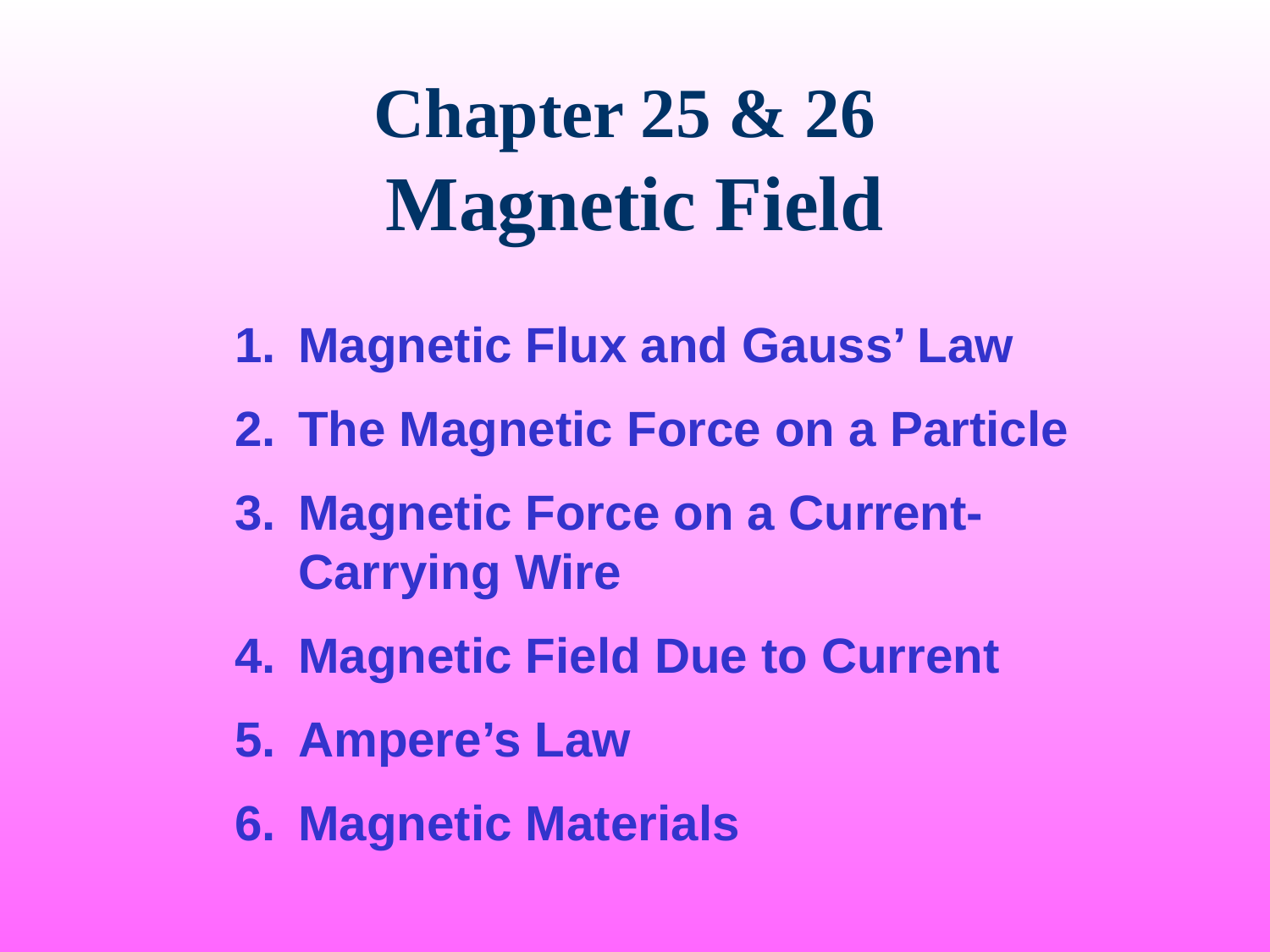

Chapter 25 & 26
Magnetic Field
Magnetic Flux and Gauss’ Law
The Magnetic Force on a Particle
Magnetic Force on a Current-Carrying Wire
Magnetic Field Due to Current
Ampere’s Law
Magnetic Materials